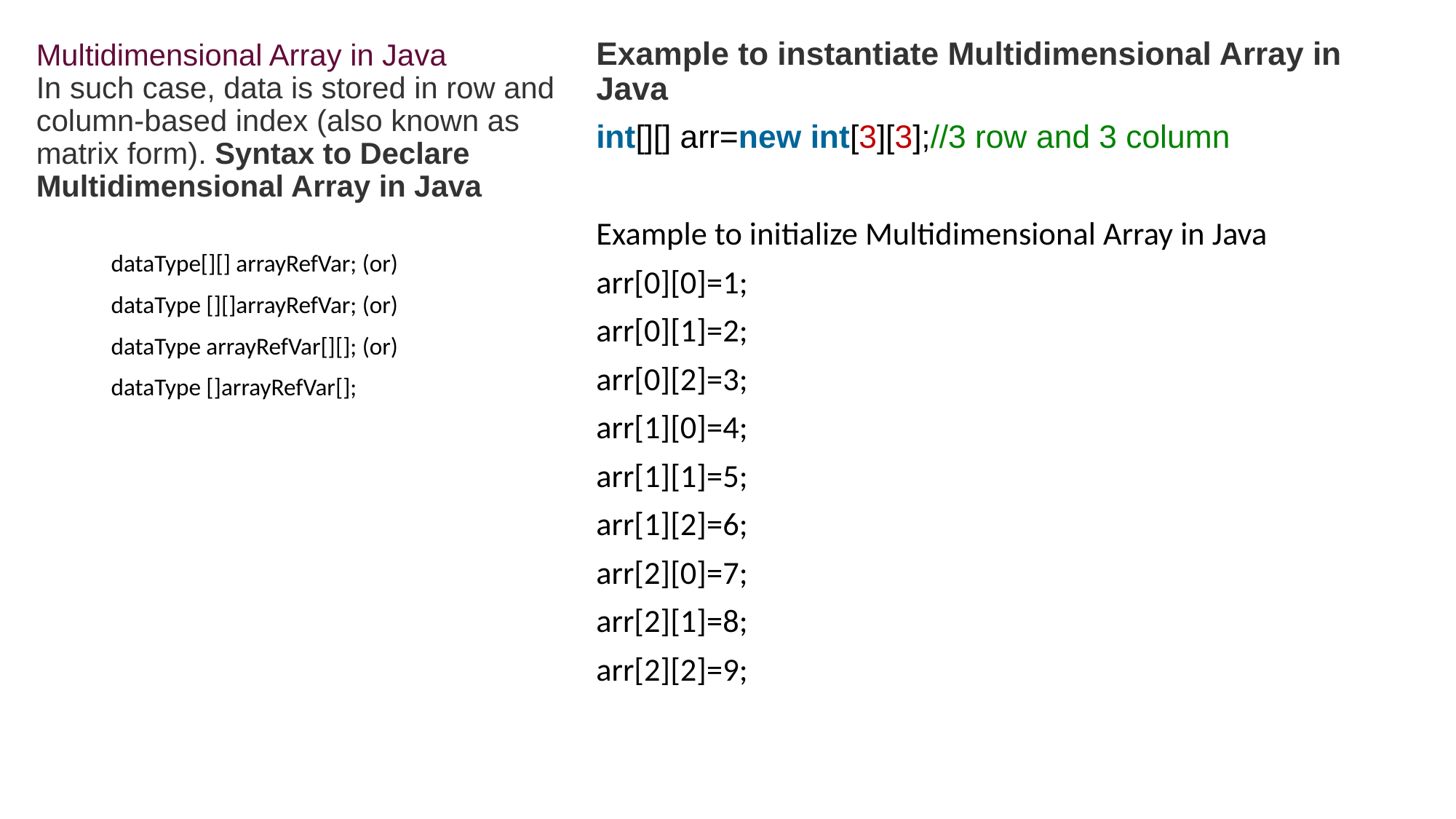

Example to instantiate Multidimensional Array in Java
int[][] arr=new int[3][3];//3 row and 3 column

Example to initialize Multidimensional Array in Java
arr[0][0]=1;
arr[0][1]=2;
arr[0][2]=3;
arr[1][0]=4;
arr[1][1]=5;
arr[1][2]=6;
arr[2][0]=7;
arr[2][1]=8;
arr[2][2]=9;
# Multidimensional Array in Java In such case, data is stored in row and column-based index (also known as matrix form). Syntax to Declare Multidimensional Array in Java
dataType[][] arrayRefVar; (or)
dataType [][]arrayRefVar; (or)
dataType arrayRefVar[][]; (or)
dataType []arrayRefVar[];